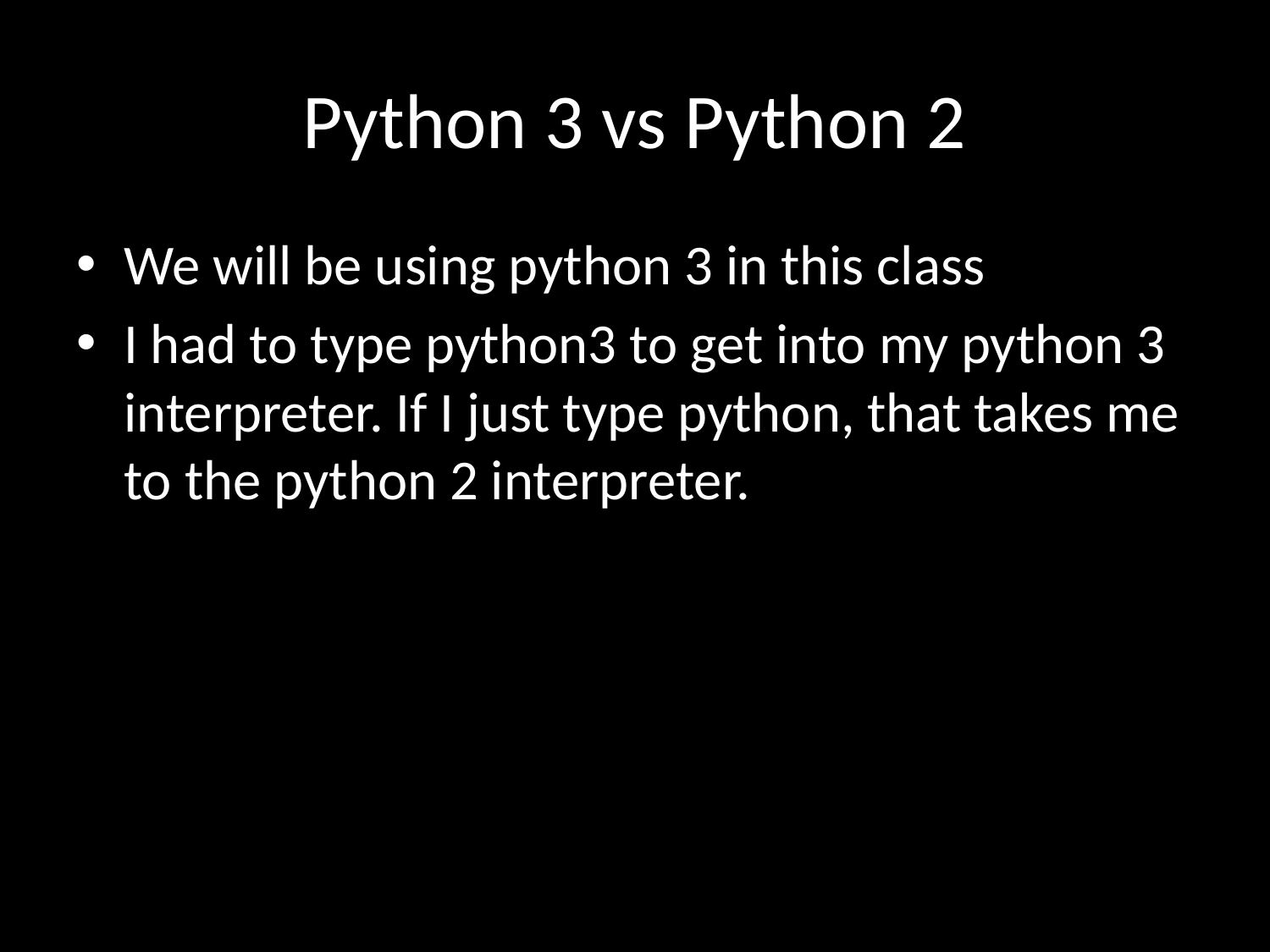

# Python 3 vs Python 2
We will be using python 3 in this class
I had to type python3 to get into my python 3 interpreter. If I just type python, that takes me to the python 2 interpreter.